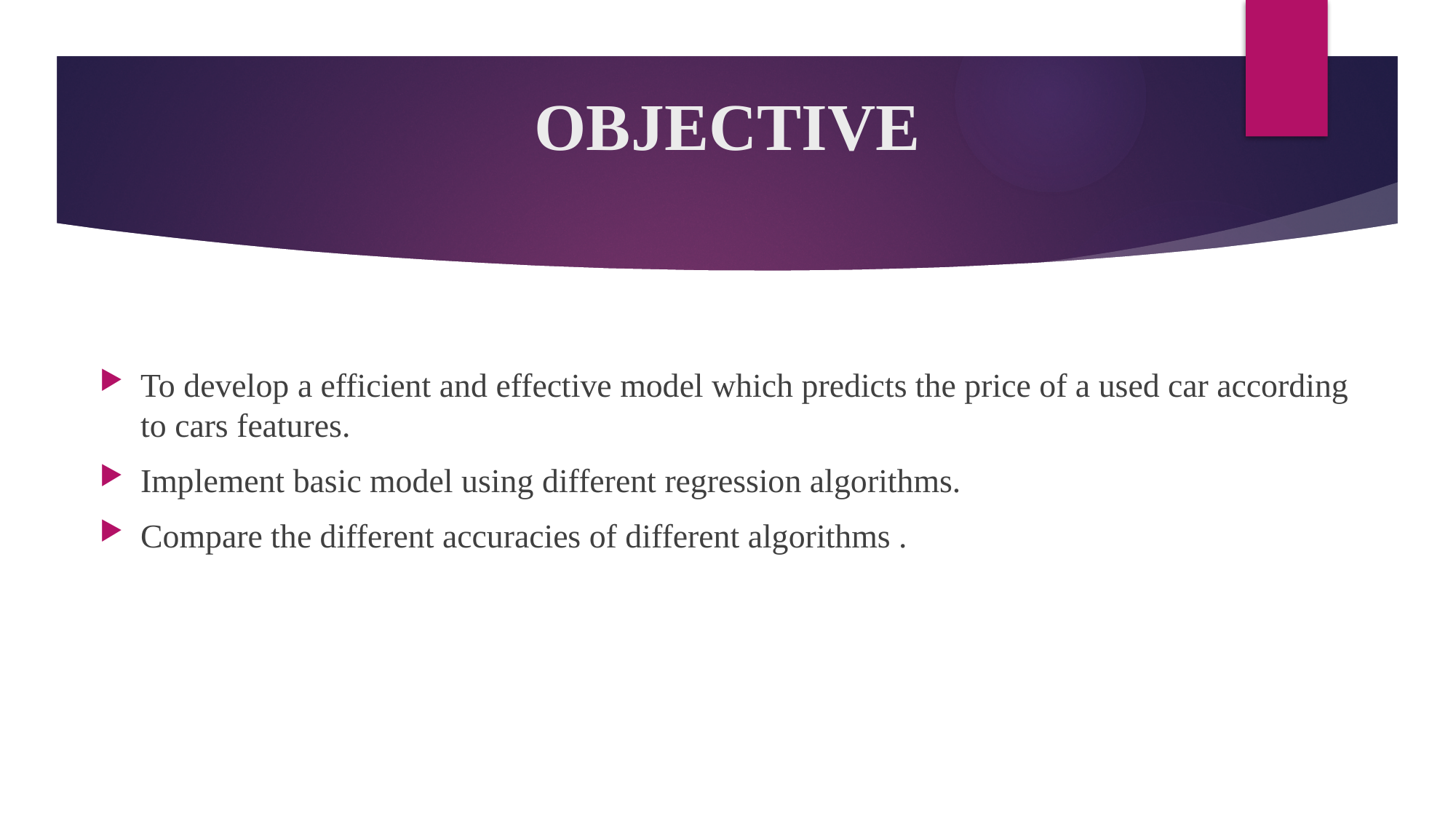

# OBJECTIVE
To develop a efficient and effective model which predicts the price of a used car according to cars features.
Implement basic model using different regression algorithms.
Compare the different accuracies of different algorithms .